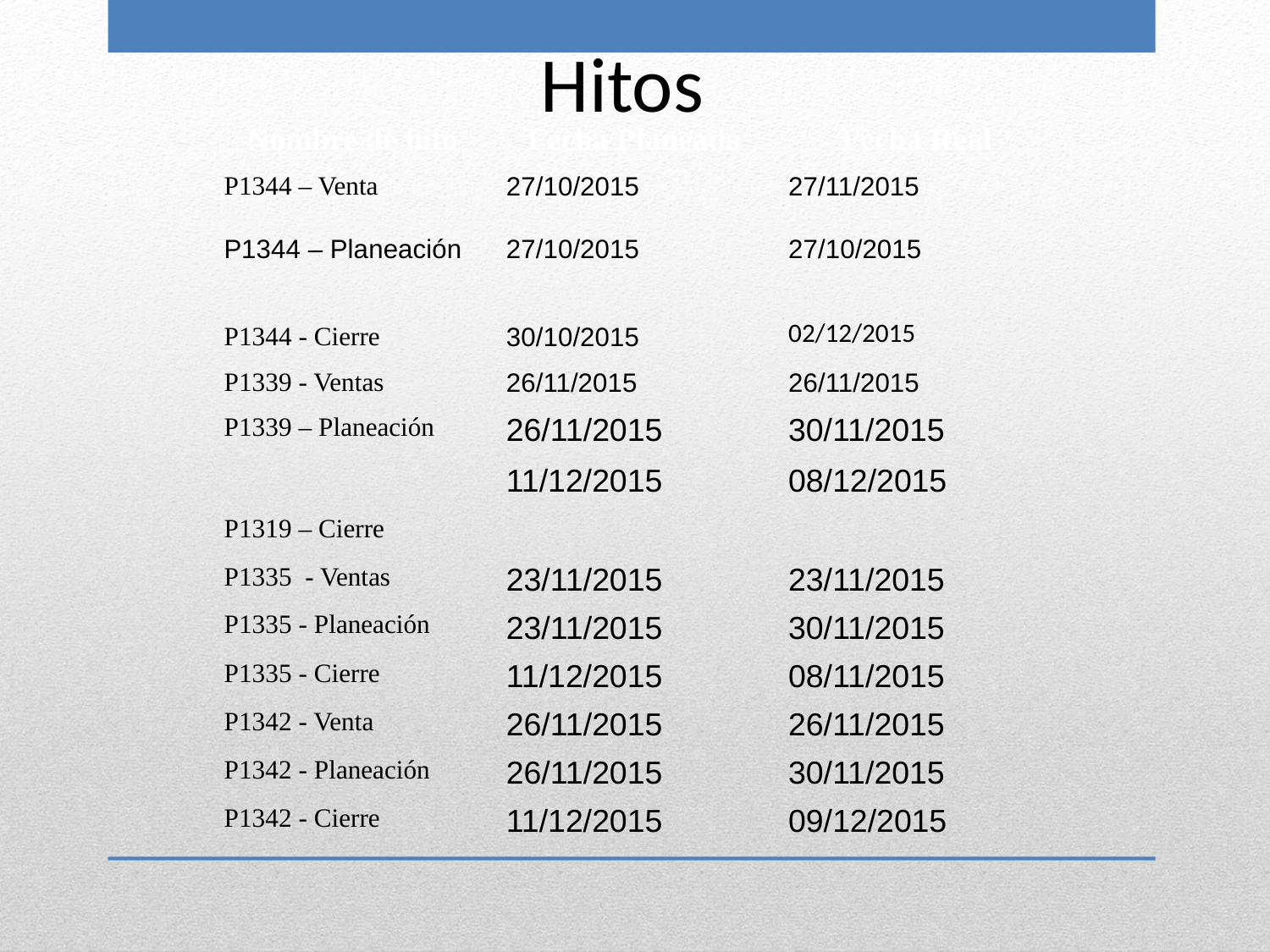

Hitos
| Nombre de hito | Fecha Planeada | Fecha Real |
| --- | --- | --- |
| P1344 – Venta | 27/10/2015 | 27/11/2015 |
| P1344 – Planeación | 27/10/2015 | 27/10/2015 |
| P1344 - Cierre | 30/10/2015 | 02/12/2015 |
| P1339 - Ventas | 26/11/2015 | 26/11/2015 |
| P1339 – Planeación | 26/11/2015 | 30/11/2015 |
|  | 11/12/2015 | 08/12/2015 |
| P1319 – Cierre |  |  |
| P1335 - Ventas | 23/11/2015 | 23/11/2015 |
| P1335 - Planeación | 23/11/2015 | 30/11/2015 |
| P1335 - Cierre | 11/12/2015 | 08/11/2015 |
| P1342 - Venta | 26/11/2015 | 26/11/2015 |
| P1342 - Planeación | 26/11/2015 | 30/11/2015 |
| P1342 - Cierre | 11/12/2015 | 09/12/2015 |